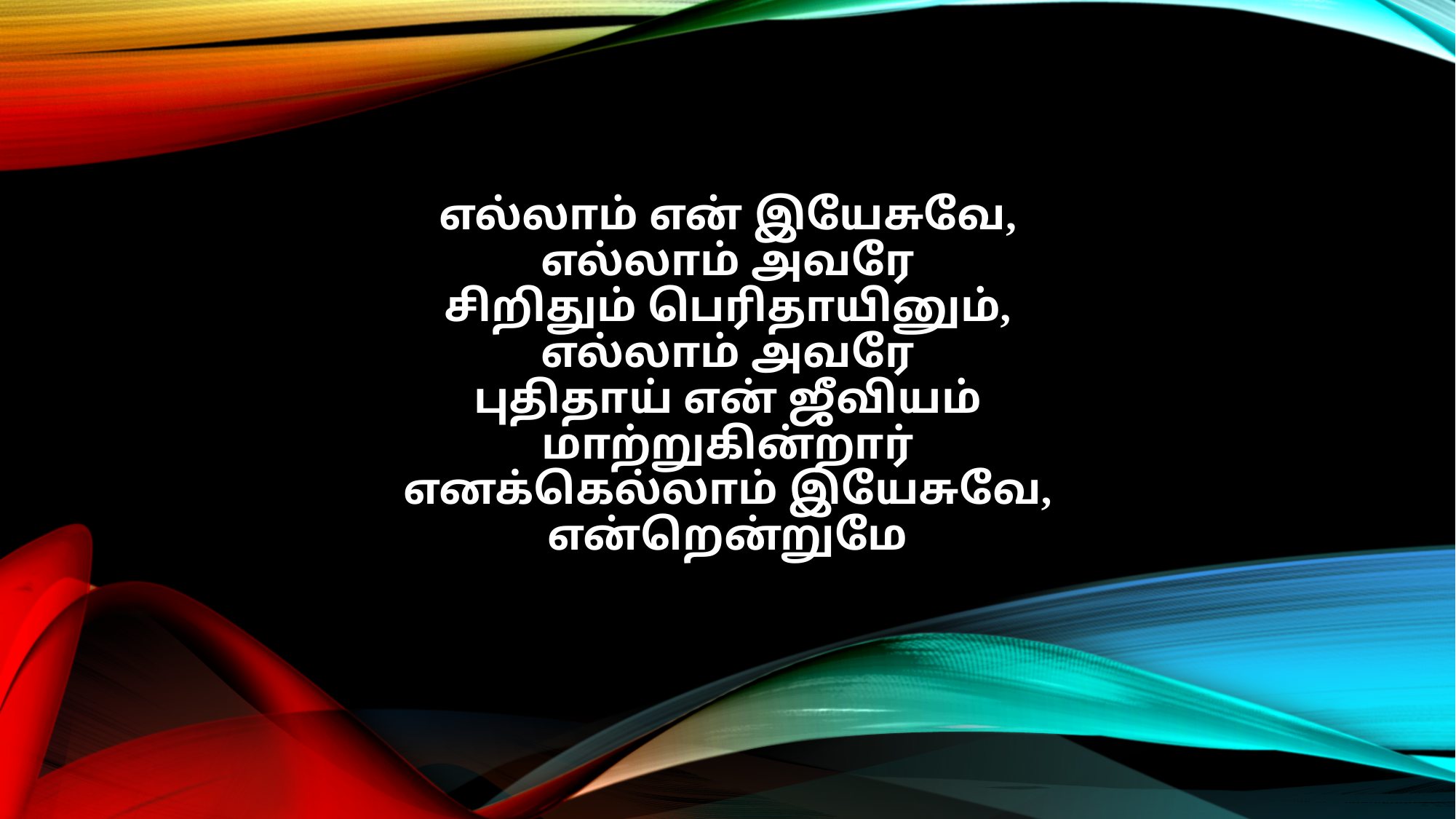

எல்லாம் என் இயேசுவே,
எல்லாம் அவரே
சிறிதும் பெரிதாயினும்,
எல்லாம் அவரே
புதிதாய் என் ஜீவியம்
மாற்றுகின்றார்
எனக்கெல்லாம் இயேசுவே,
என்றென்றுமே